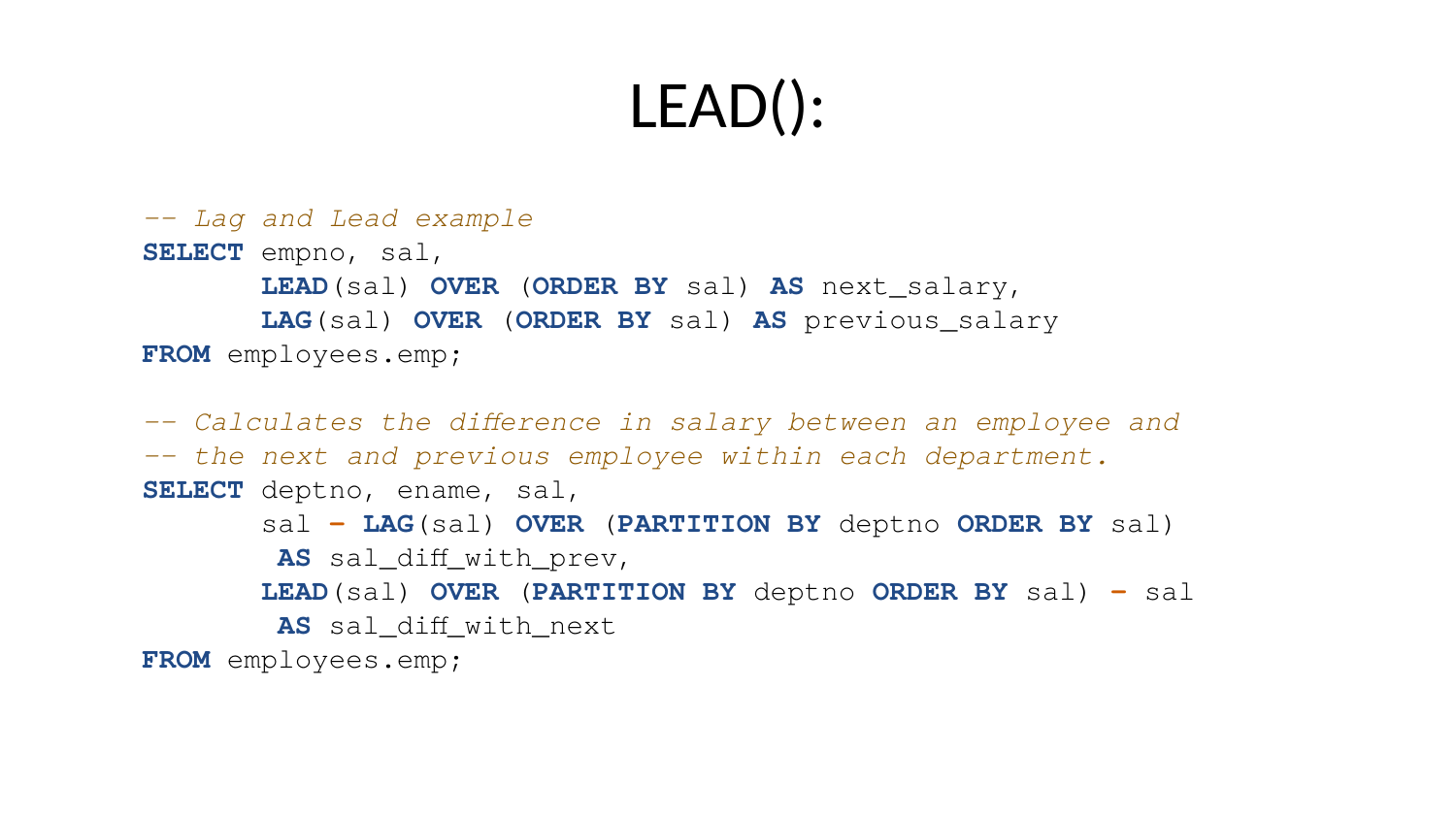

# LEAD():
-- Lag and Lead example
SELECT empno, sal,
       LEAD(sal) OVER (ORDER BY sal) AS next_salary,
       LAG(sal) OVER (ORDER BY sal) AS previous_salary
FROM employees.emp;
-- Calculates the difference in salary between an employee and
-- the next and previous employee within each department.
SELECT deptno, ename, sal,
       sal - LAG(sal) OVER (PARTITION BY deptno ORDER BY sal)
        AS sal_diff_with_prev,
       LEAD(sal) OVER (PARTITION BY deptno ORDER BY sal) - sal
        AS sal_diff_with_next
FROM employees.emp;